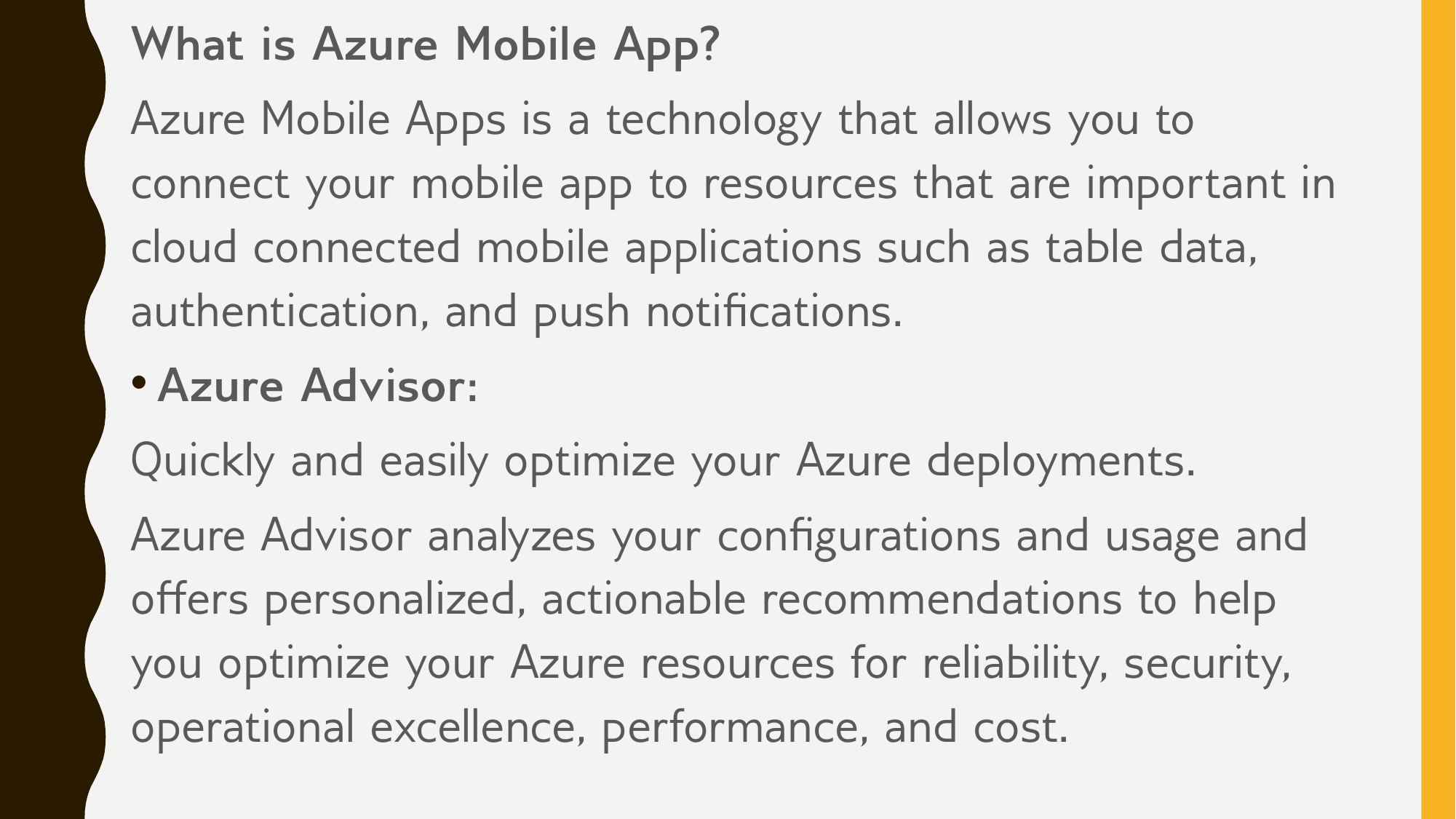

What is Azure Mobile App?
Azure Mobile Apps is a technology that allows you to connect your mobile app to resources that are important in cloud connected mobile applications such as table data, authentication, and push notifications.
Azure Advisor:
Quickly and easily optimize your Azure deployments.
Azure Advisor analyzes your configurations and usage and offers personalized, actionable recommendations to help you optimize your Azure resources for reliability, security, operational excellence, performance, and cost.